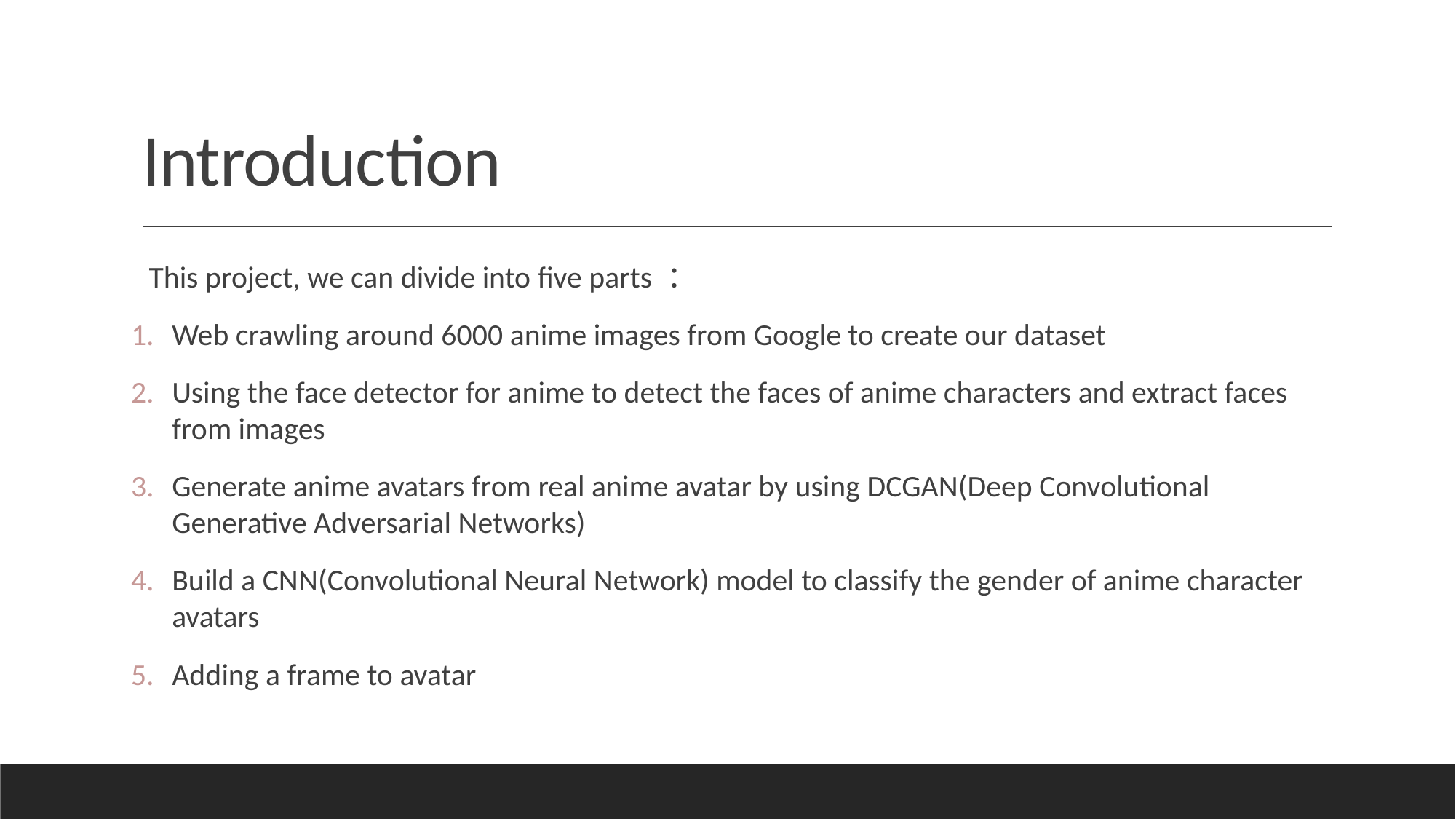

# Introduction
 This project, we can divide into five parts ：
Web crawling around 6000 anime images from Google to create our dataset
Using the face detector for anime to detect the faces of anime characters and extract faces from images
Generate anime avatars from real anime avatar by using DCGAN(Deep Convolutional Generative Adversarial Networks)
Build a CNN(Convolutional Neural Network) model to classify the gender of anime character avatars
Adding a frame to avatar